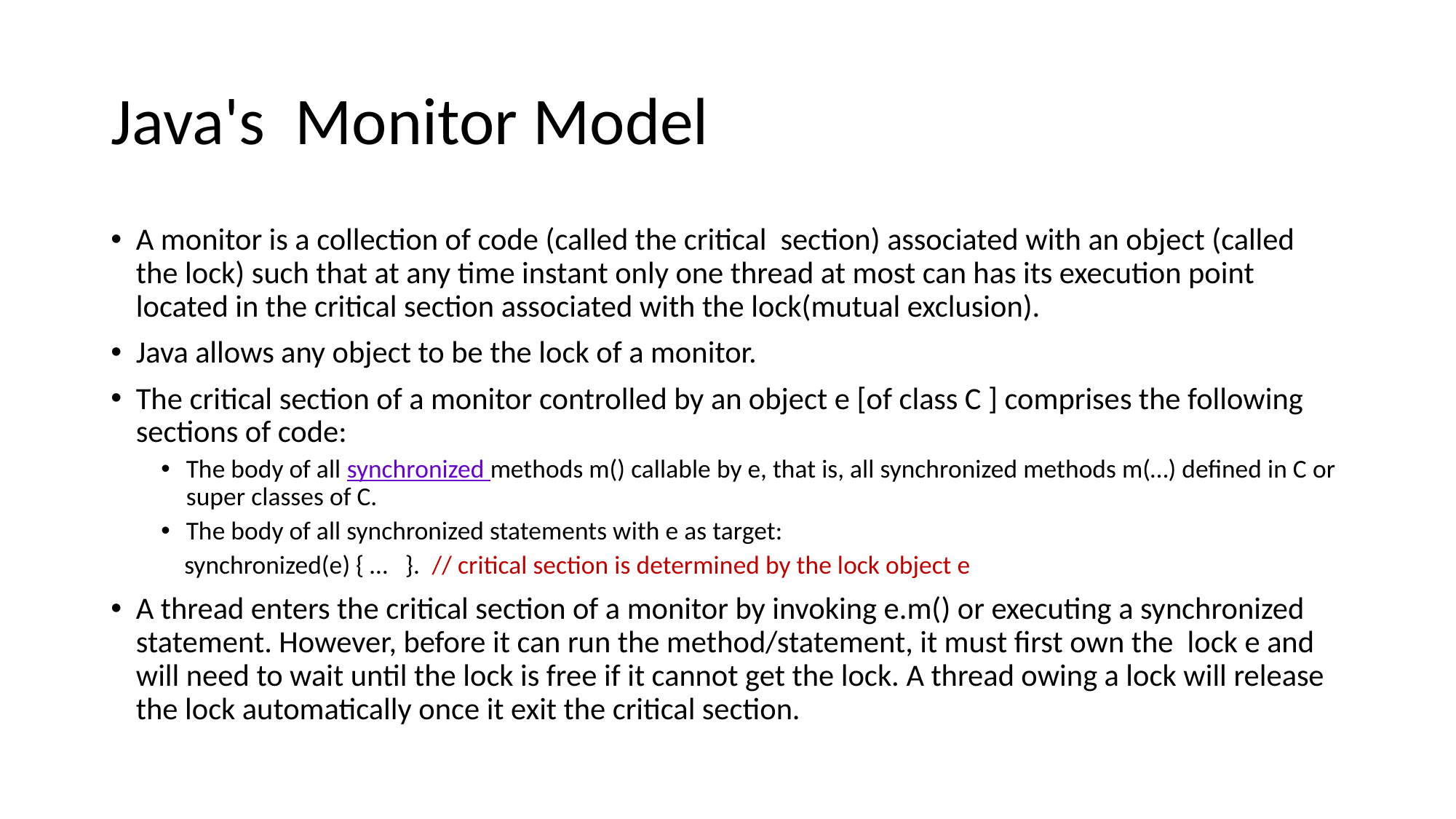

# Java's  Monitor Model

A monitor is a collection of code (called the critical  section) associated with an object (called the lock) such that at any time instant only one thread at most can has its execution point  located in the critical section associated with the lock(mutual exclusion).
Java allows any object to be the lock of a monitor.
The critical section of a monitor controlled by an object e [of class C ] comprises the following sections of code:
The body of all synchronized methods m() callable by e, that is, all synchronized methods m(…) defined in C or super classes of C.
The body of all synchronized statements with e as target:
    synchronized(e) { …   }.  // critical section is determined by the lock object e
A thread enters the critical section of a monitor by invoking e.m() or executing a synchronized statement. However, before it can run the method/statement, it must first own the  lock e and will need to wait until the lock is free if it cannot get the lock. A thread owing a lock will release the lock automatically once it exit the critical section.